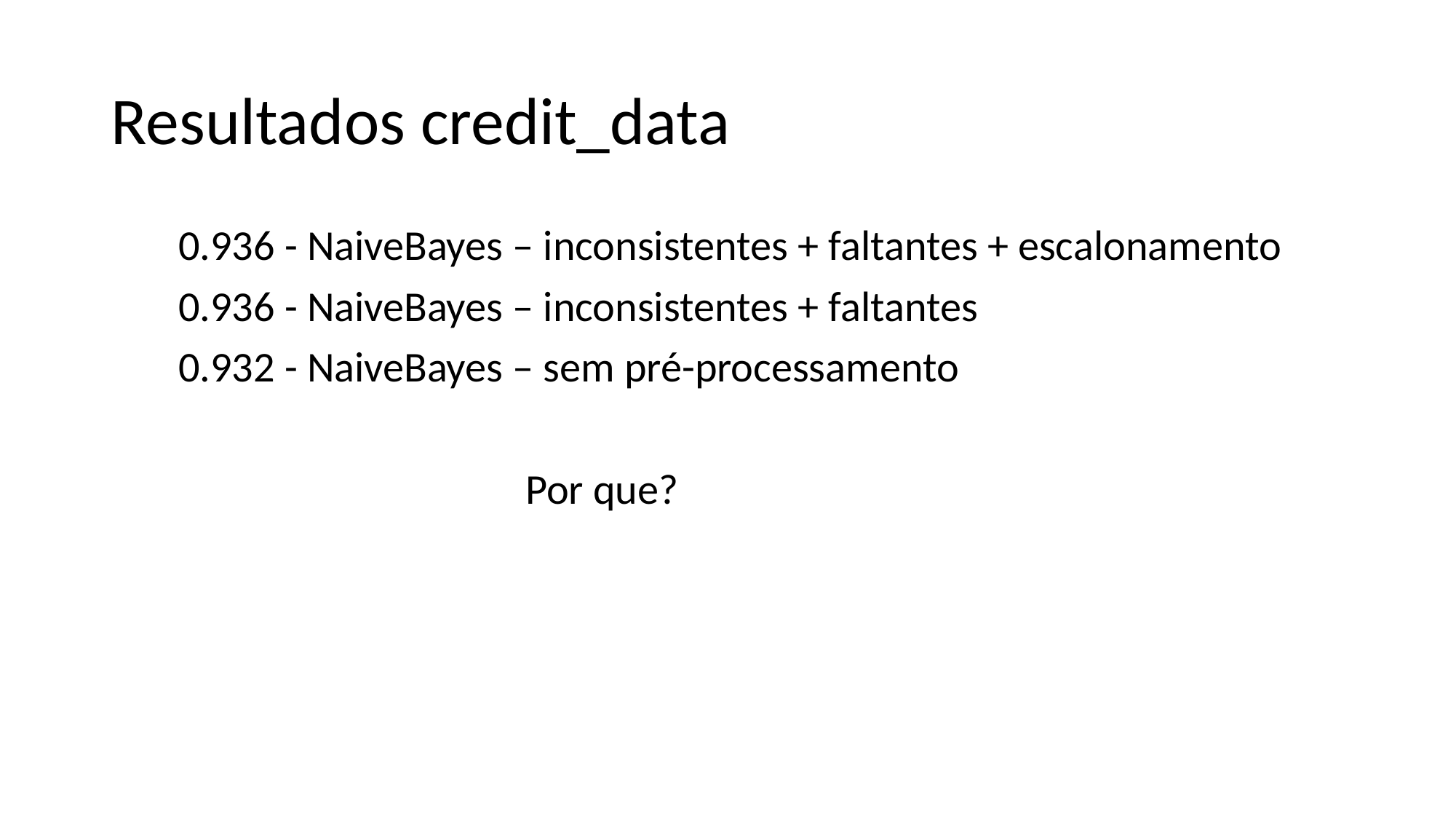

# Resultados credit_data
       0.936 - NaiveBayes – inconsistentes + faltantes + escalonamento
       0.936 - NaiveBayes – inconsistentes + faltantes
       0.932 - NaiveBayes – sem pré-processamento

                                           Por que?